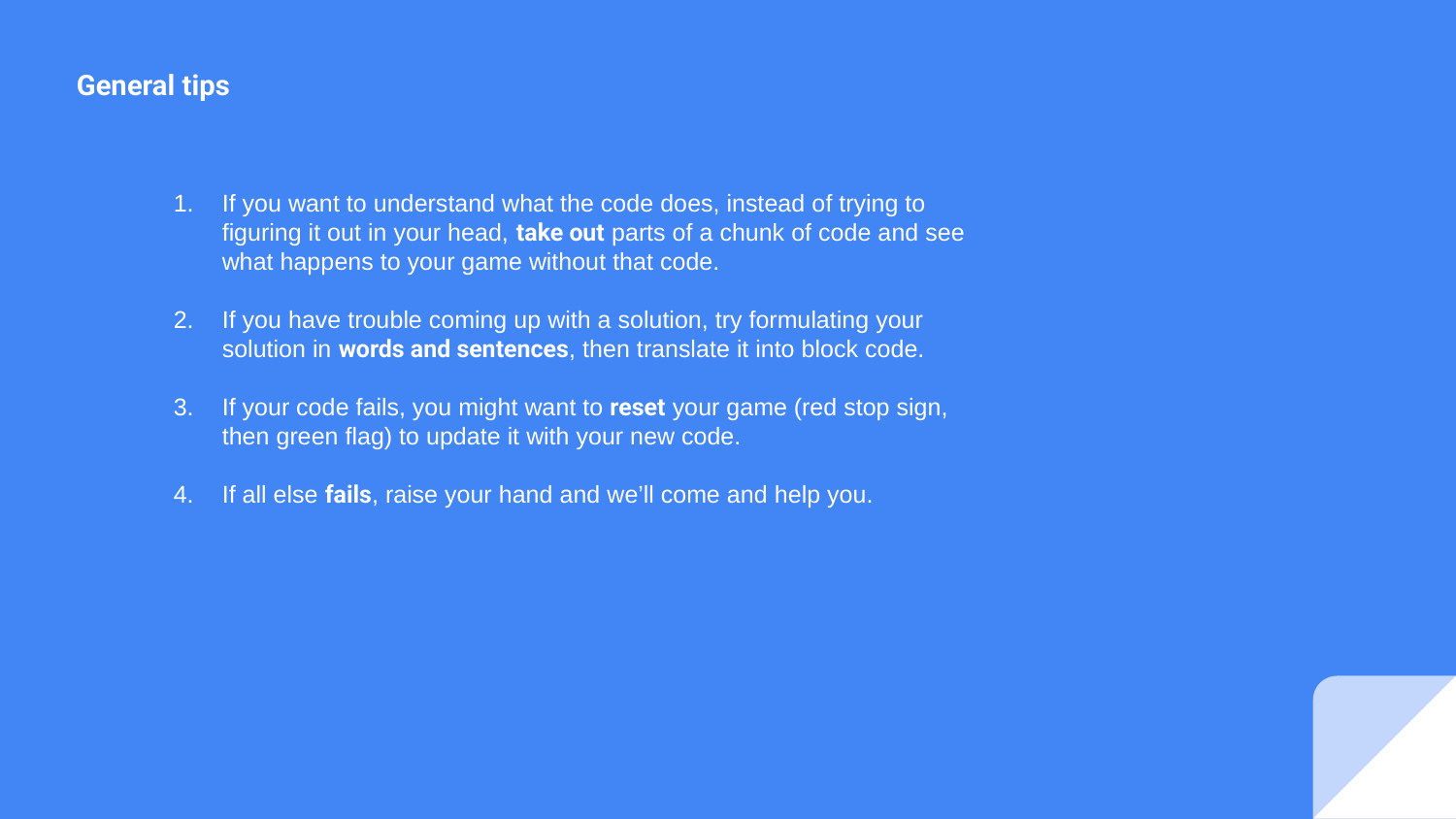

General tips

If you want to understand what the code does, instead of trying to figuring it out in your head, take out parts of a chunk of code and see what happens to your game without that code.

If you have trouble coming up with a solution, try formulating your solution in words and sentences, then translate it into block code.

If your code fails, you might want to reset your game (red stop sign, then green flag) to update it with your new code.

If all else fails, raise your hand and we’ll come and help you.